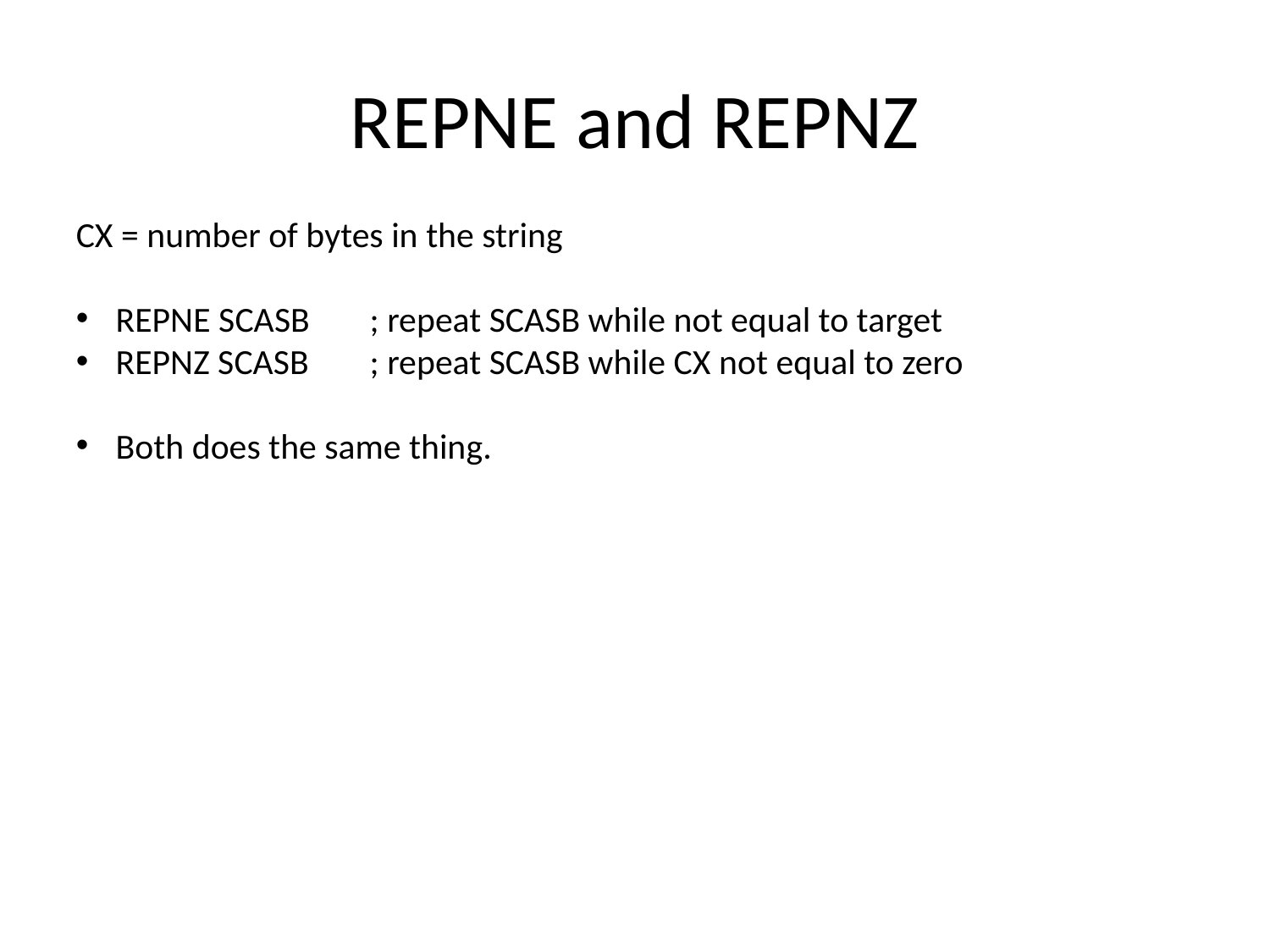

# REPNE and REPNZ
CX = number of bytes in the string

REPNE SCASB 	; repeat SCASB while not equal to target
REPNZ SCASB	; repeat SCASB while CX not equal to zero

Both does the same thing.